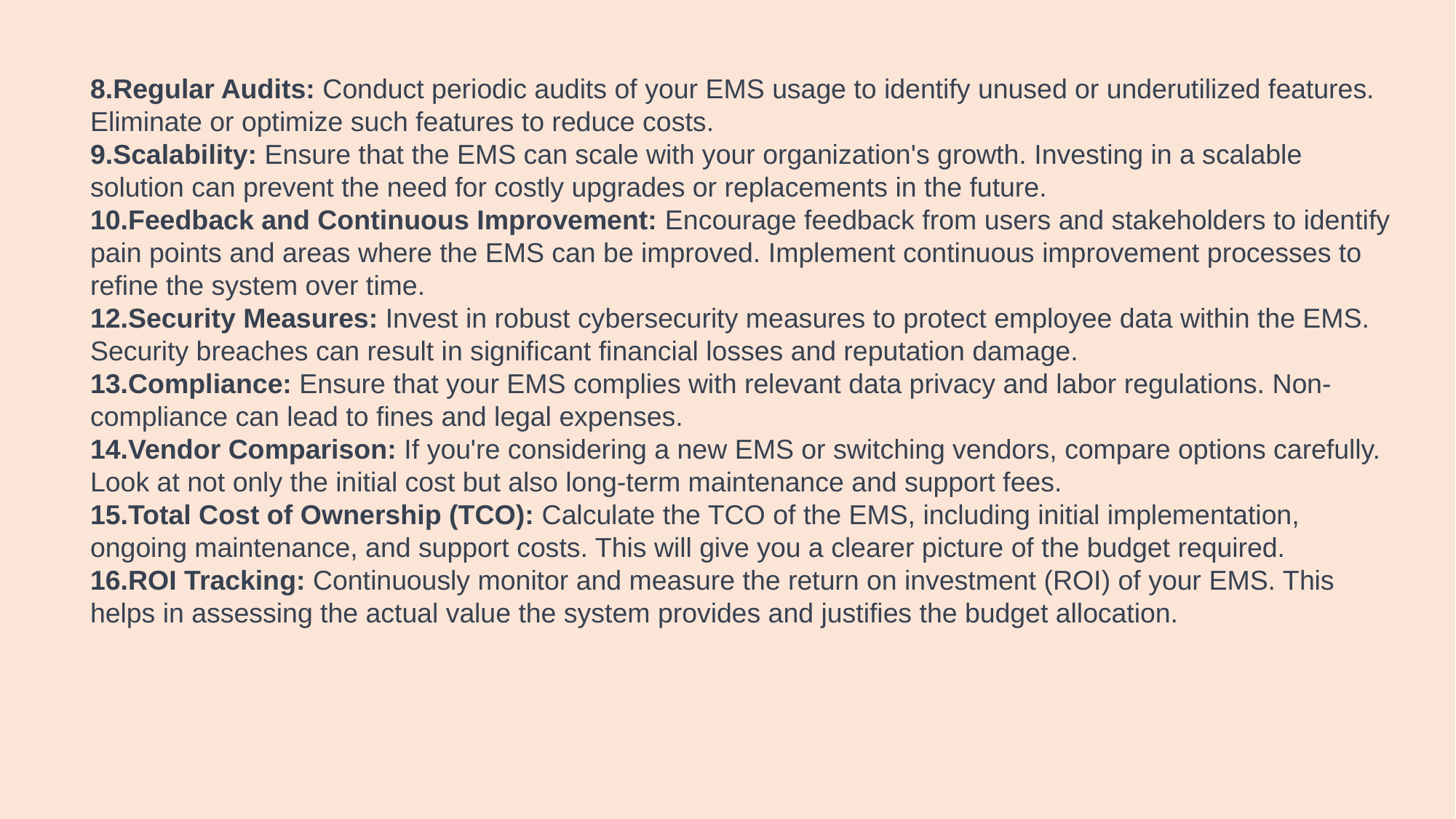

8.Regular Audits: Conduct periodic audits of your EMS usage to identify unused or underutilized features. Eliminate or optimize such features to reduce costs.
9.Scalability: Ensure that the EMS can scale with your organization's growth. Investing in a scalable solution can prevent the need for costly upgrades or replacements in the future.
10.Feedback and Continuous Improvement: Encourage feedback from users and stakeholders to identify pain points and areas where the EMS can be improved. Implement continuous improvement processes to refine the system over time.
12.Security Measures: Invest in robust cybersecurity measures to protect employee data within the EMS. Security breaches can result in significant financial losses and reputation damage.
13.Compliance: Ensure that your EMS complies with relevant data privacy and labor regulations. Non-compliance can lead to fines and legal expenses.
14.Vendor Comparison: If you're considering a new EMS or switching vendors, compare options carefully. Look at not only the initial cost but also long-term maintenance and support fees.
15.Total Cost of Ownership (TCO): Calculate the TCO of the EMS, including initial implementation, ongoing maintenance, and support costs. This will give you a clearer picture of the budget required.
16.ROI Tracking: Continuously monitor and measure the return on investment (ROI) of your EMS. This helps in assessing the actual value the system provides and justifies the budget allocation.